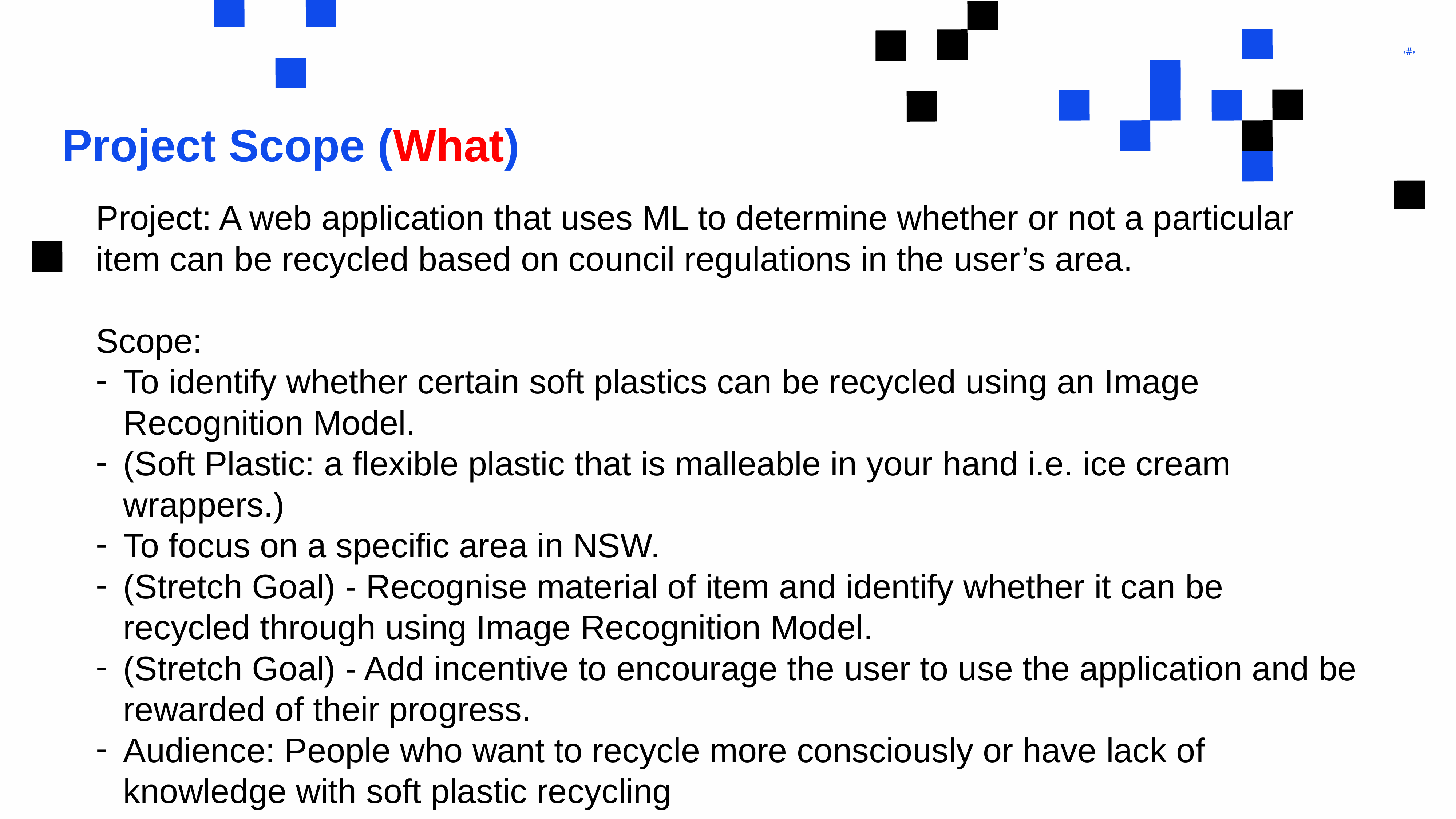

# Project Scope (What)
Project: A web application that uses ML to determine whether or not a particular item can be recycled based on council regulations in the user’s area.

Scope:
To identify whether certain soft plastics can be recycled using an Image Recognition Model.
(Soft Plastic: a flexible plastic that is malleable in your hand i.e. ice cream wrappers.)
To focus on a specific area in NSW.
(Stretch Goal) - Recognise material of item and identify whether it can be recycled through using Image Recognition Model.
(Stretch Goal) - Add incentive to encourage the user to use the application and be rewarded of their progress.
Audience: People who want to recycle more consciously or have lack of knowledge with soft plastic recycling